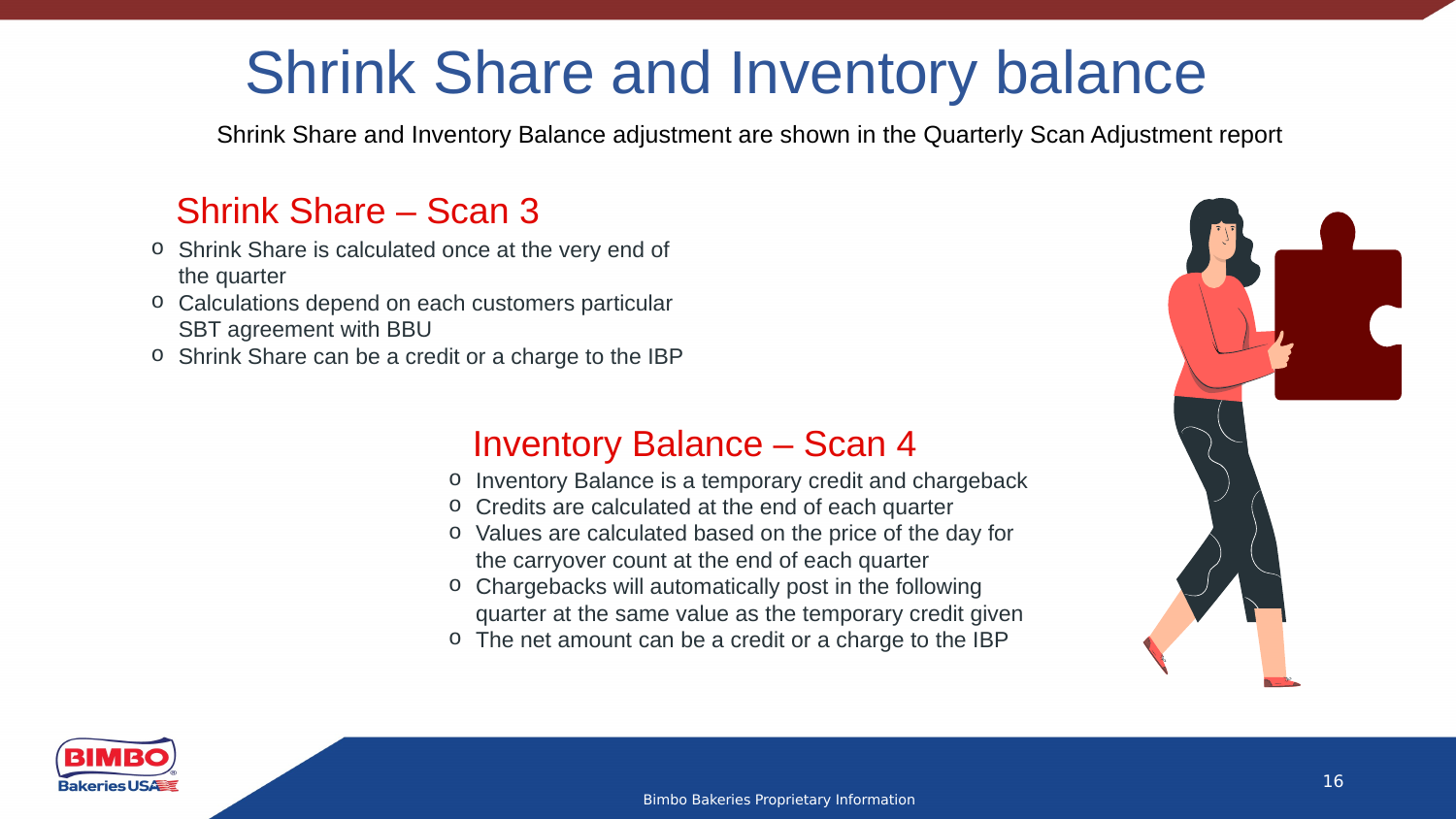

# Shrink Share and Inventory balance
Shrink Share and Inventory Balance adjustment are shown in the Quarterly Scan Adjustment report
Shrink Share – Scan 3

Shrink Share is calculated once at the very end of the quarter
Calculations depend on each customers particular SBT agreement with BBU
Shrink Share can be a credit or a charge to the IBP
Inventory Balance – Scan 4

Inventory Balance is a temporary credit and chargeback
Credits are calculated at the end of each quarter
Values are calculated based on the price of the day for the carryover count at the end of each quarter
Chargebacks will automatically post in the following quarter at the same value as the temporary credit given
The net amount can be a credit or a charge to the IBP